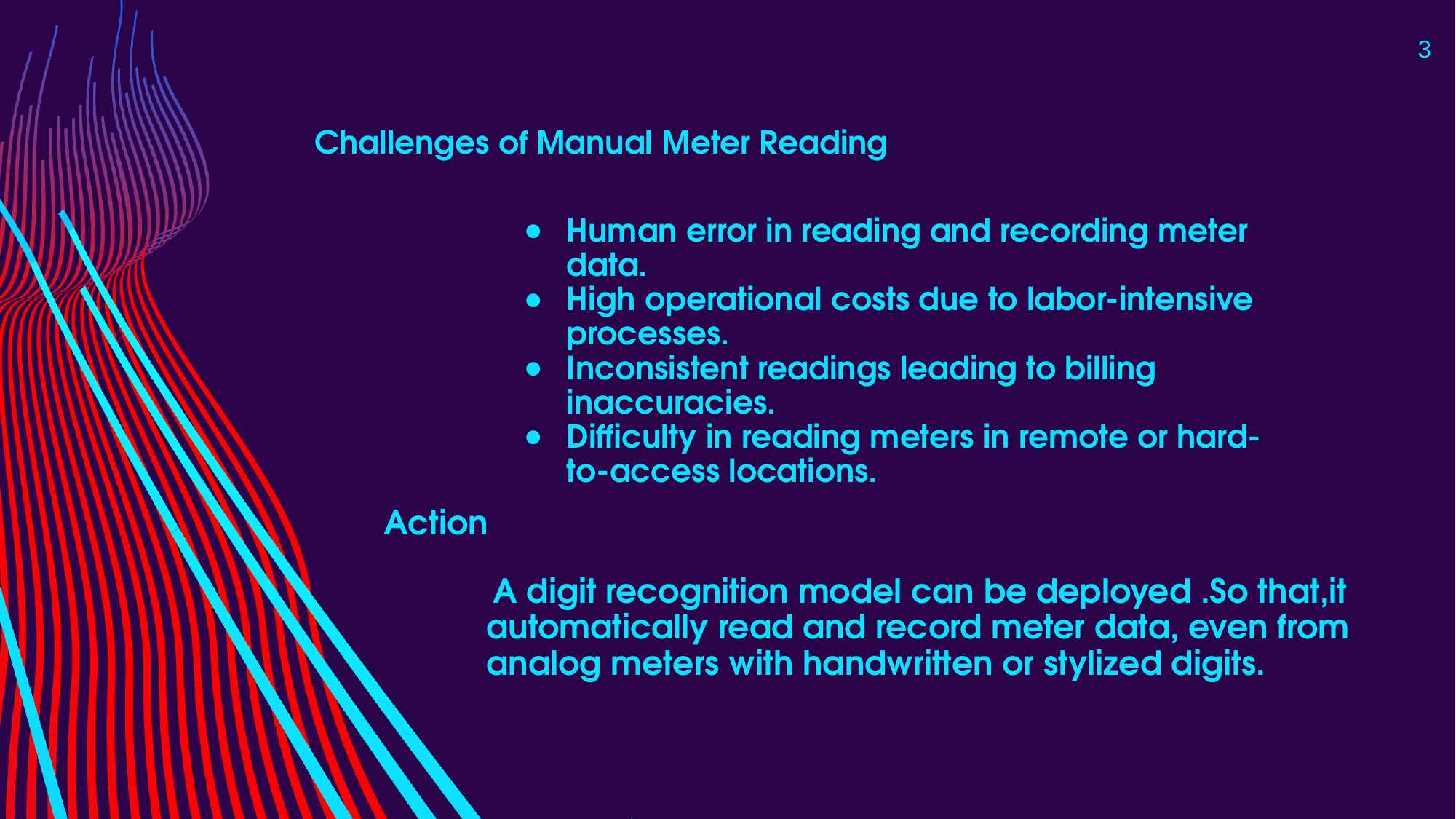

3
# Challenges of Manual Meter Reading

Human error in reading and recording meter data.
High operational costs due to labor-intensive processes.
Inconsistent readings leading to billing inaccuracies.
Difficulty in reading meters in remote or hard-to-access locations.

Action
 A digit recognition model can be deployed .So that,it  automatically read and record meter data, even from analog meters with handwritten or stylized digits.